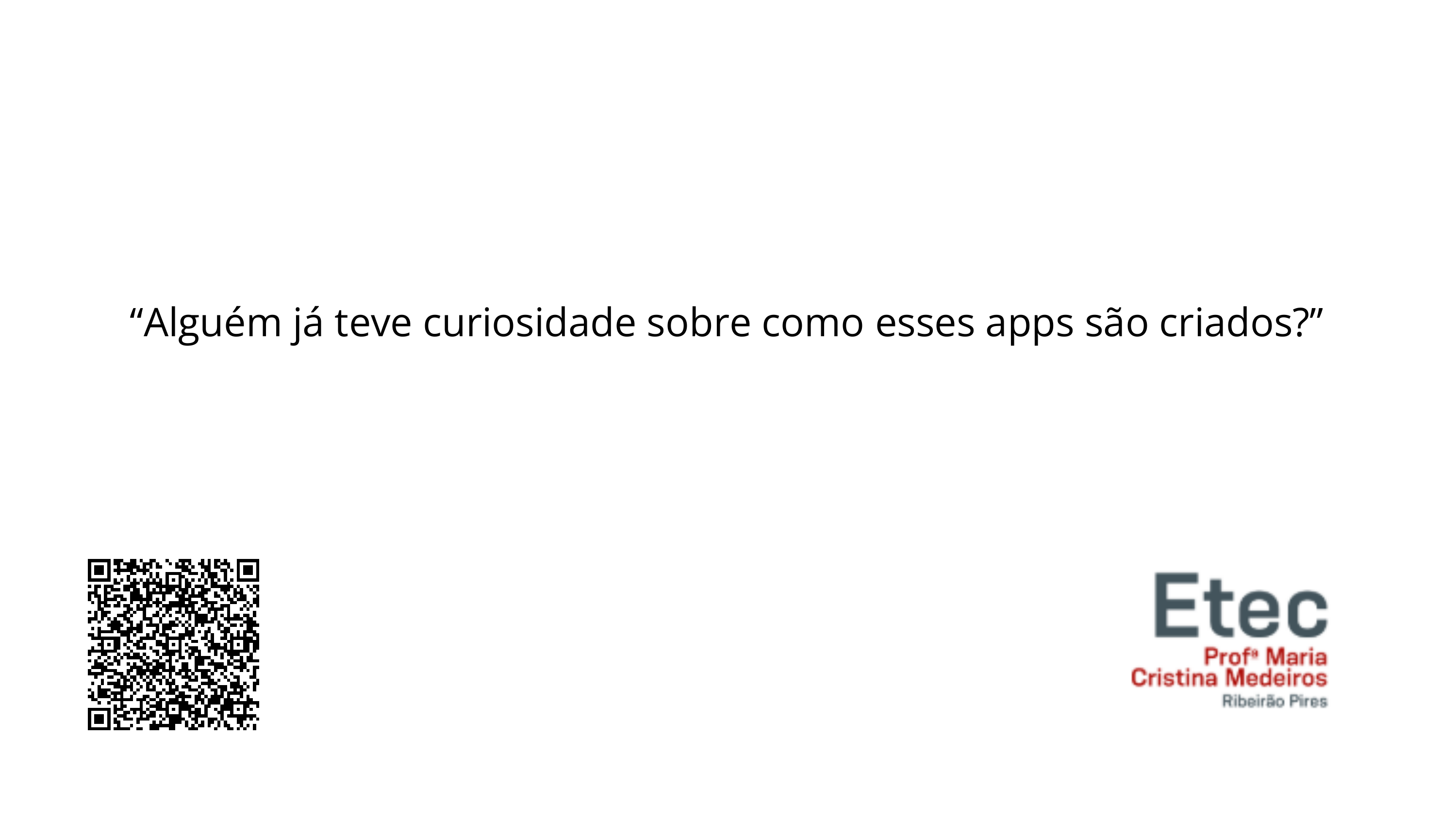

“Alguém já teve curiosidade sobre como esses apps são criados?”